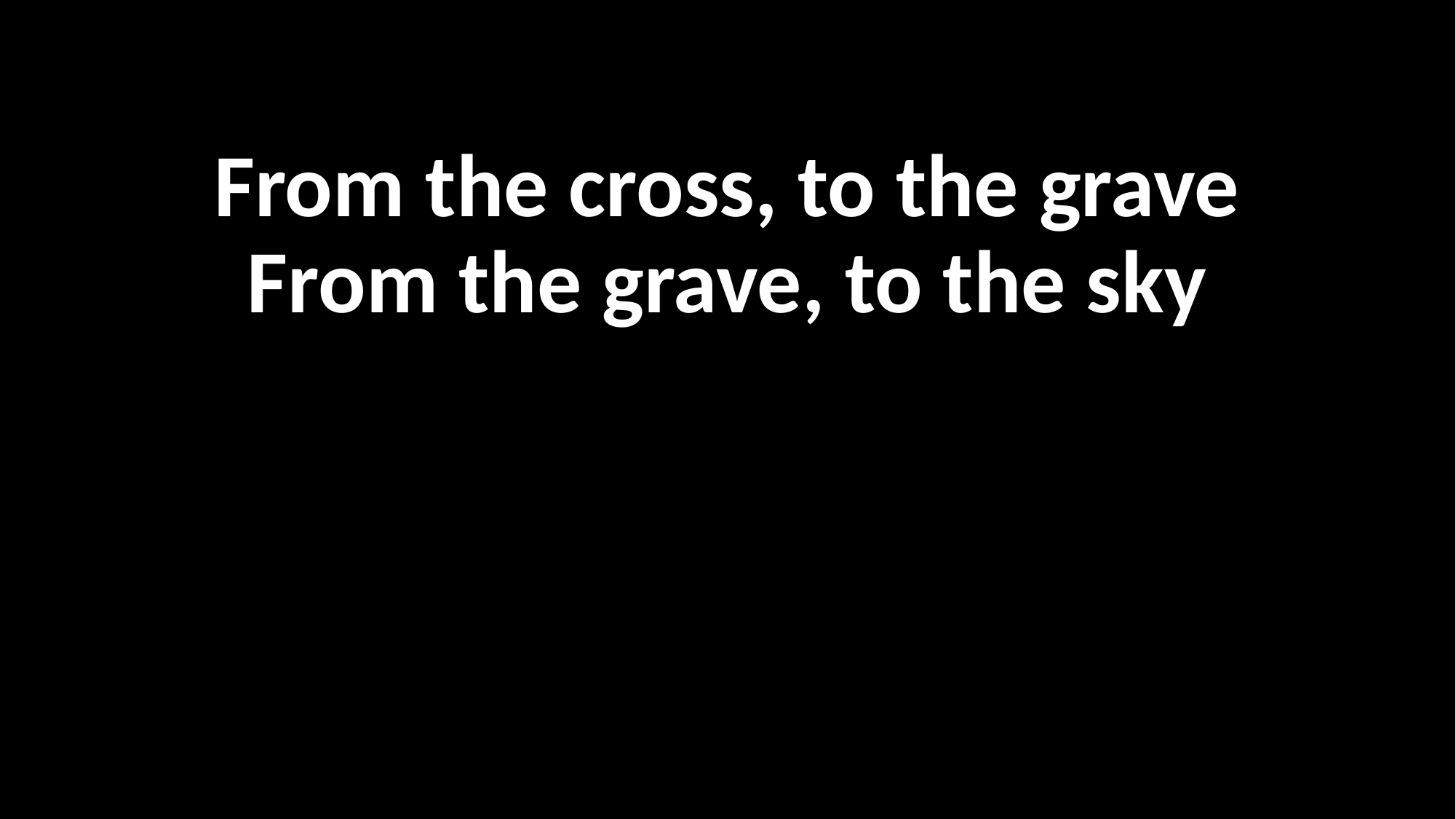

From the cross, to the grave
From the grave, to the sky